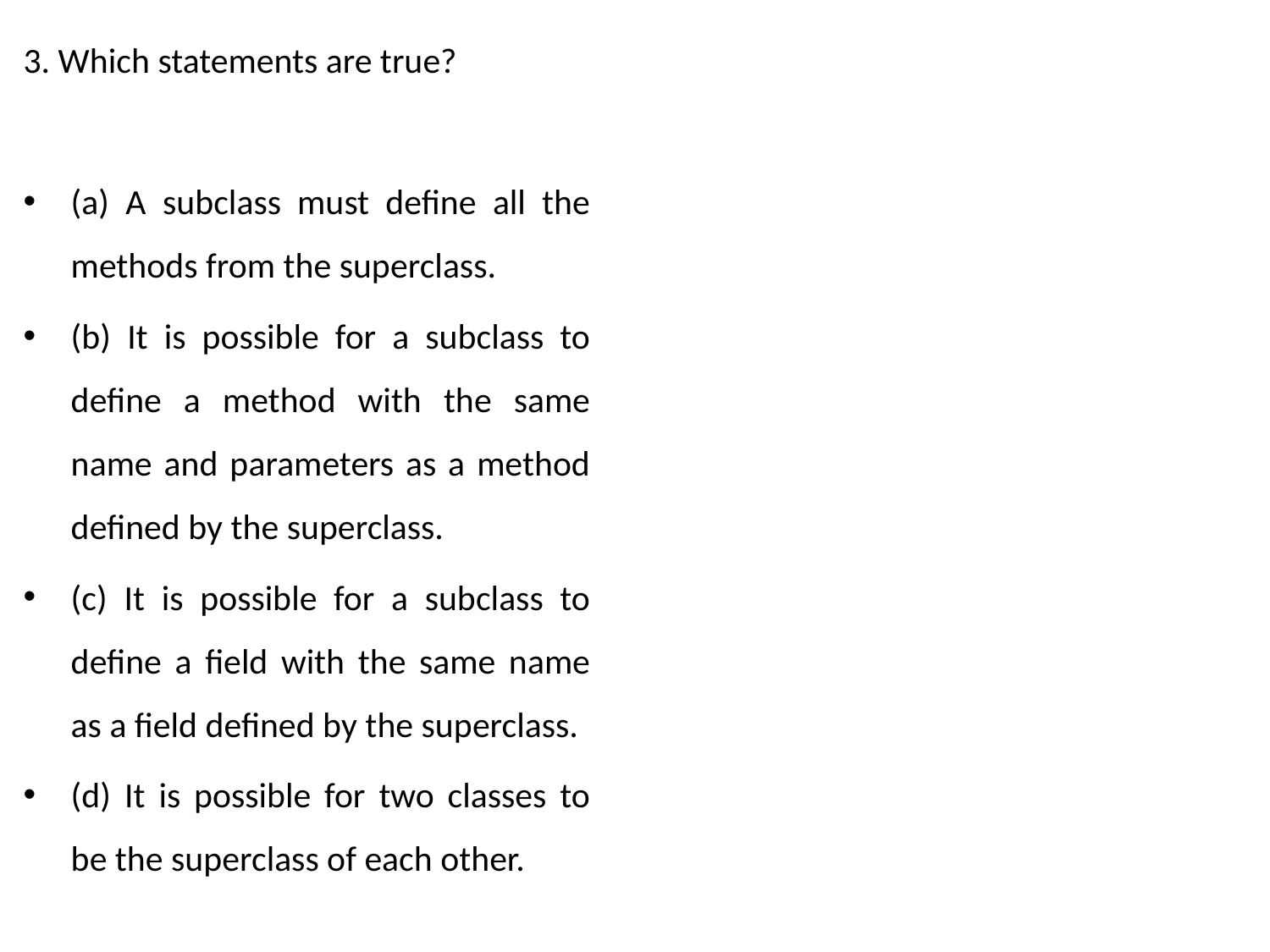

3. Which statements are true?

(a) A subclass must define all the methods from the superclass.
(b) It is possible for a subclass to define a method with the same name and parameters as a method defined by the superclass.
(c) It is possible for a subclass to define a field with the same name as a field defined by the superclass.
(d) It is possible for two classes to be the superclass of each other.